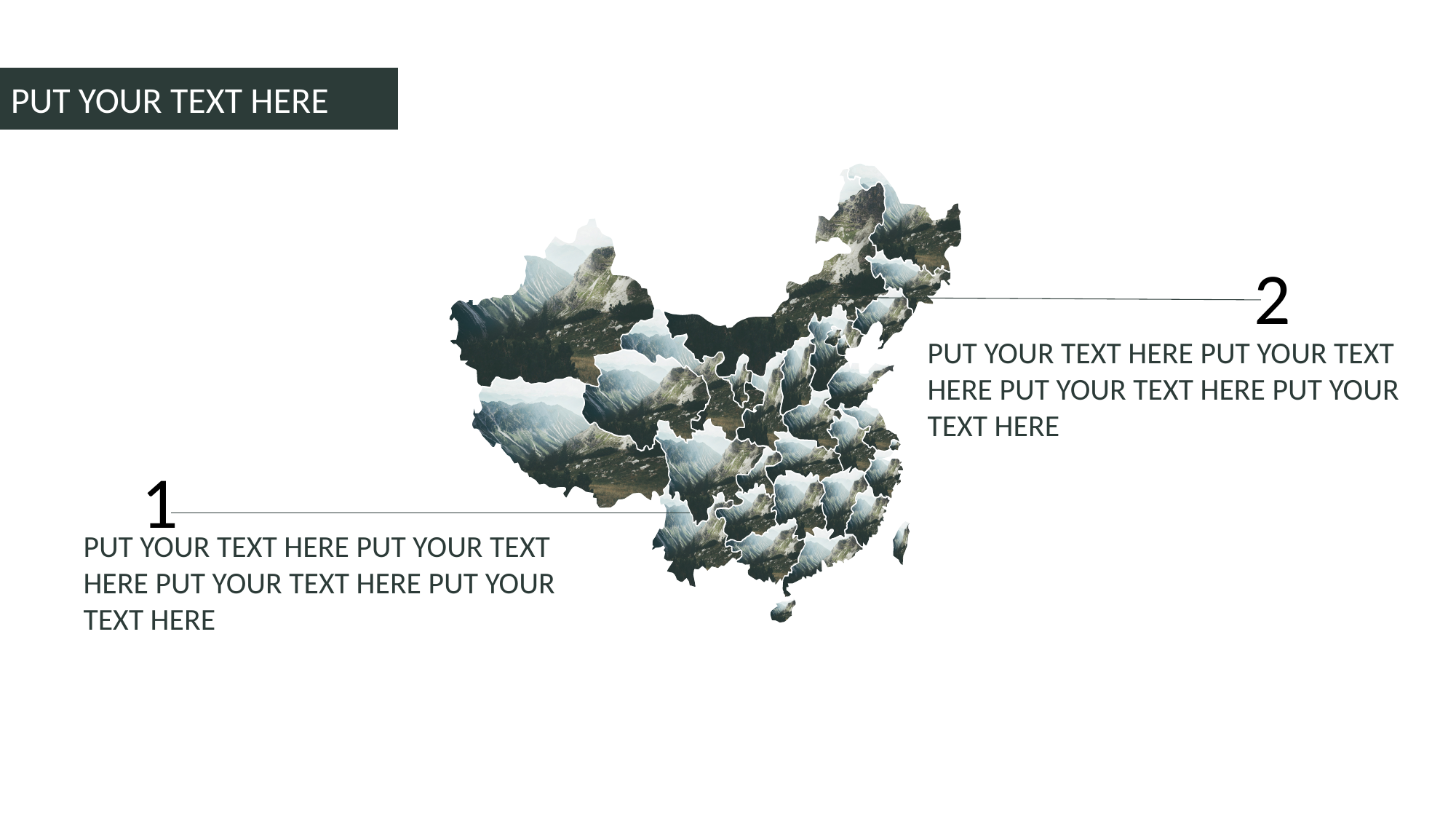

PUT YOUR TEXT HERE

2
PUT YOUR TEXT HERE PUT YOUR TEXT HERE PUT YOUR TEXT HERE PUT YOUR TEXT HERE

1
PUT YOUR TEXT HERE PUT YOUR TEXT HERE PUT YOUR TEXT HERE PUT YOUR TEXT HERE